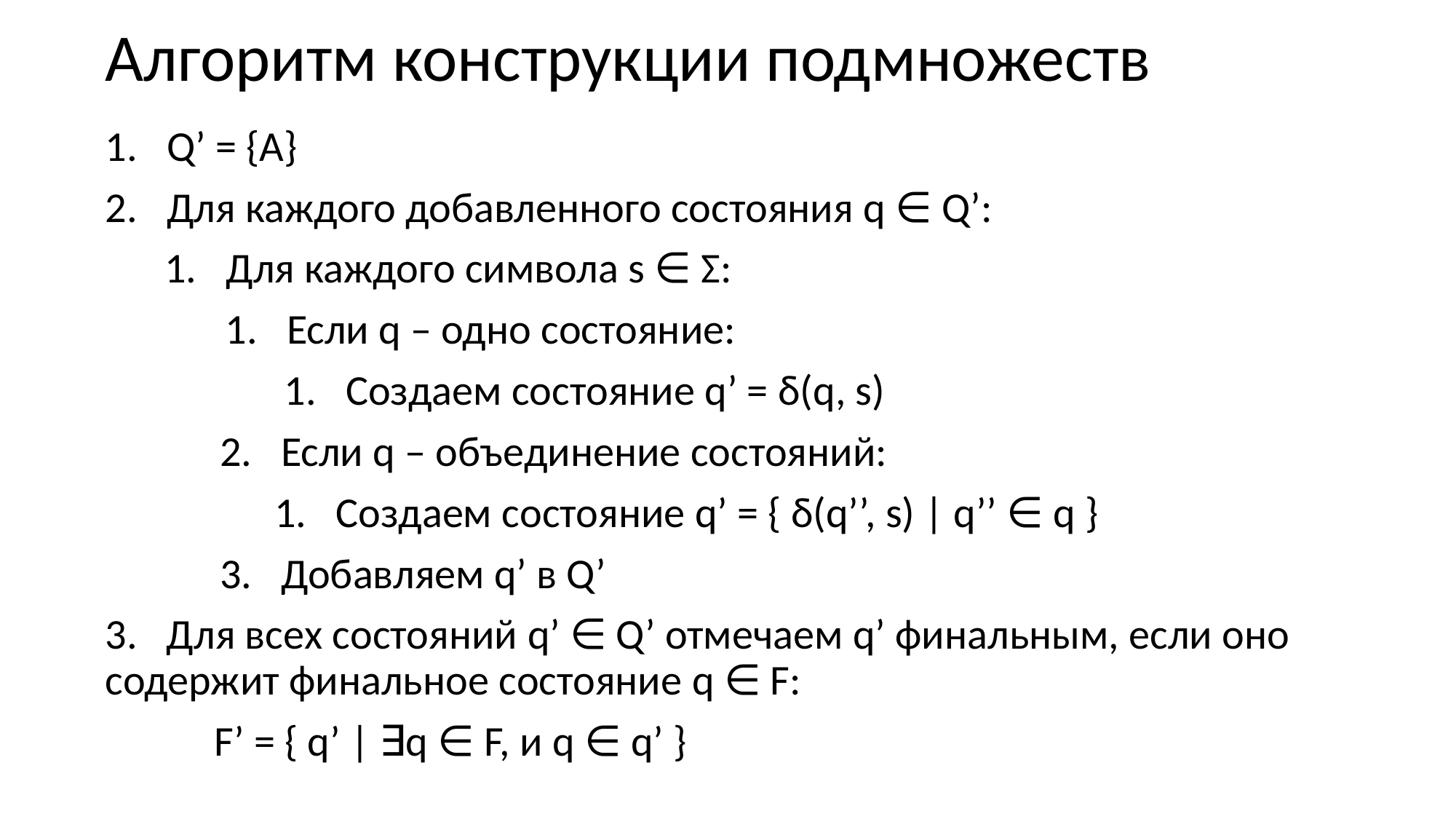

# Алгоритм конструкции подмножеств
Q’ = {A}
Для каждого добавленного состояния q ∈ Q’:
Для каждого символа s ∈ Σ:
Если q – одно состояние:
Создаем состояние q’ = δ(q, s)
2.   Если q – объединение состояний:
Создаем состояние q’ = { δ(q’’, s) | q’’ ∈ q }
3.   Добавляем q’ в Q’
3.   Для всех состояний q’ ∈ Q’ отмечаем q’ финальным, если оно содержит финальное состояние q ∈ F:
	F’ = { q’ | ∃q ∈ F, и q ∈ q’ }